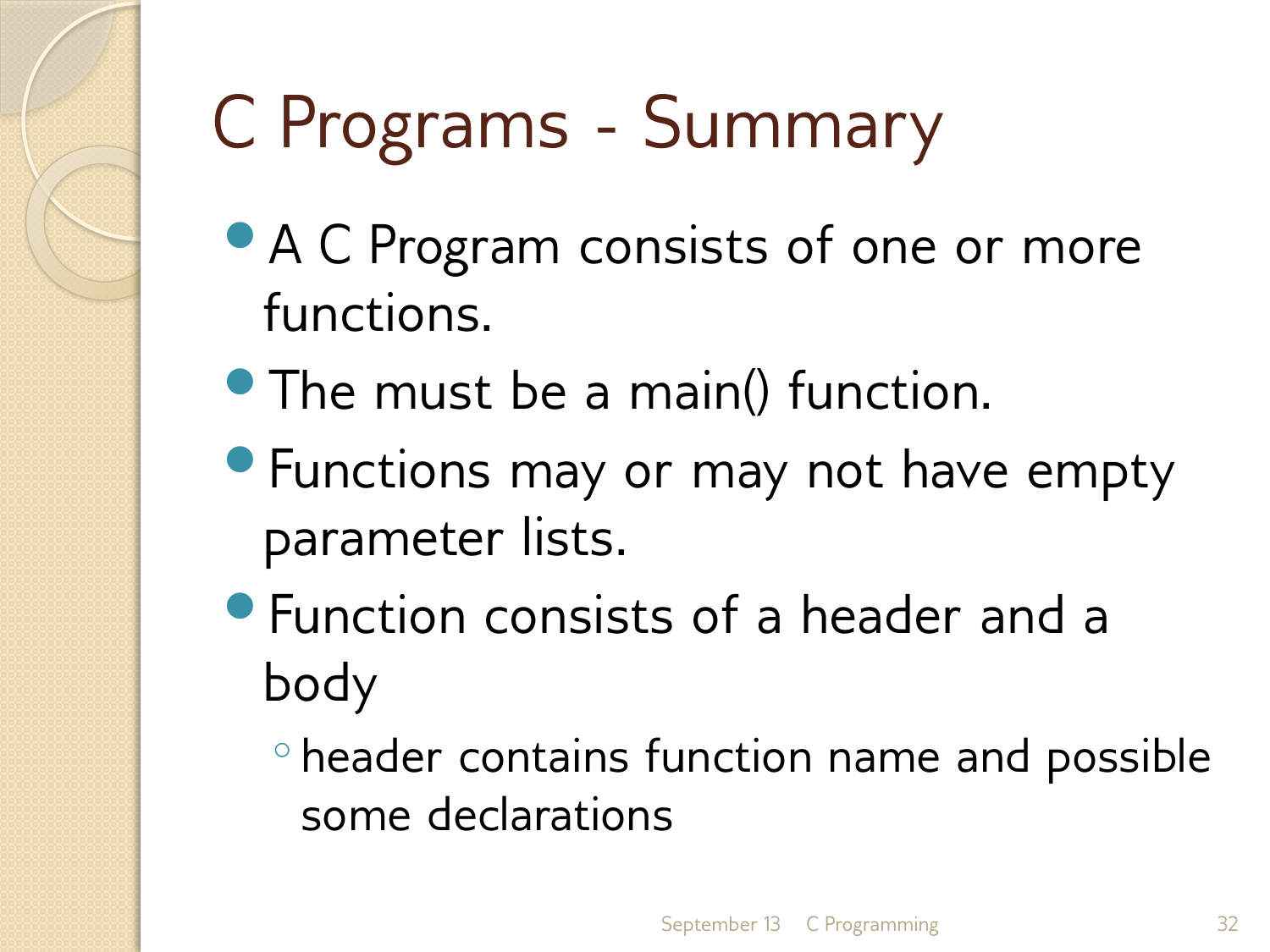

# C Programs - Summary
A C Program consists of one or more functions.
The must be a main() function.
Functions may or may not have empty parameter lists.
Function consists of a header and a body
header contains function name and possible some declarations
September 13
C Programming
32